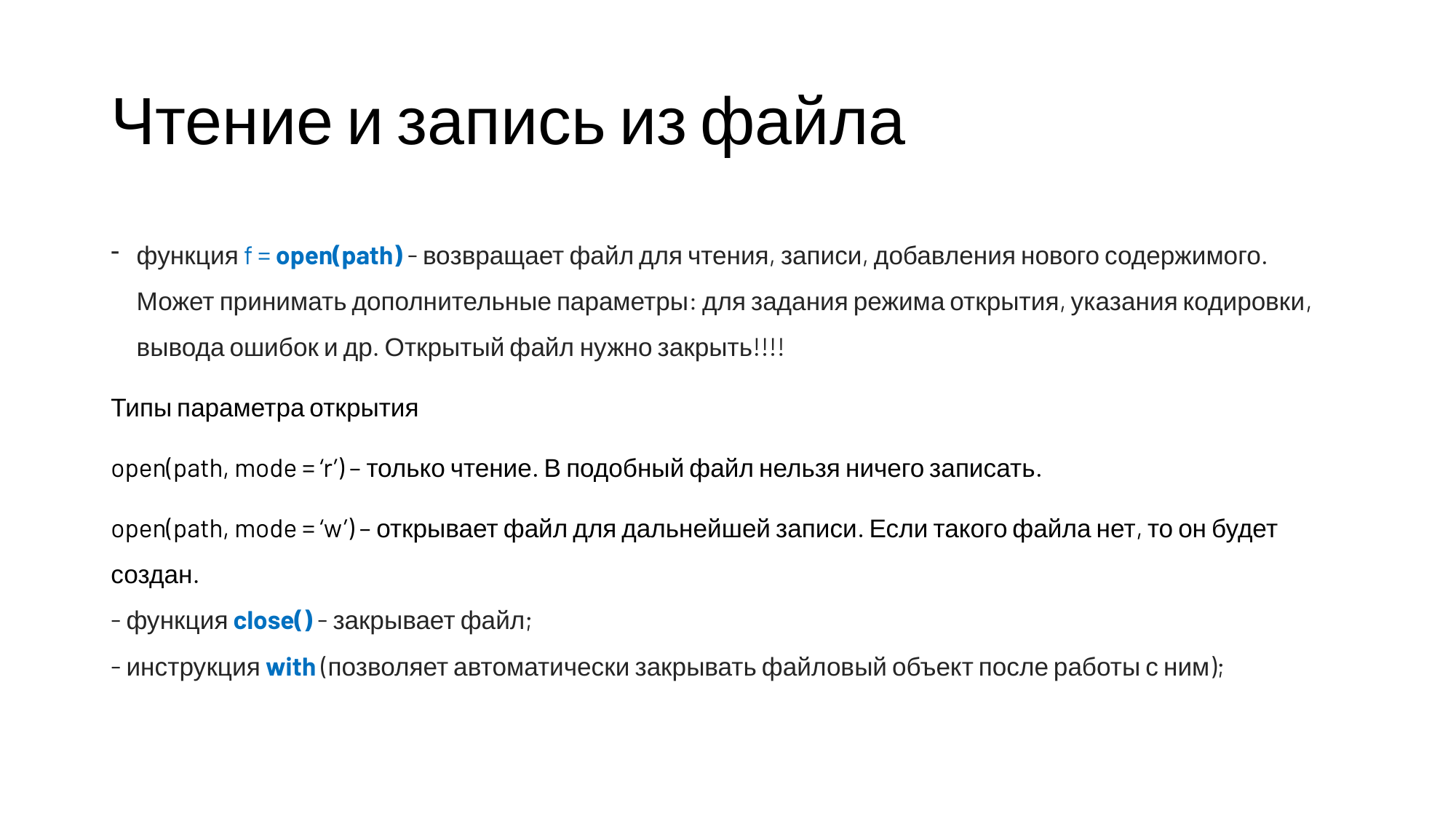

# Чтение и запись из файла
функция f = open(path) - возвращает файл для чтения, записи, добавления нового содержимого. Может принимать дополнительные параметры: для задания режима открытия, указания кодировки, вывода ошибок и др. Открытый файл нужно закрыть!!!!
Типы параметра открытия
open(path, mode = ‘r’) – только чтение. В подобный файл нельзя ничего записать.
open(path, mode = ‘w’) – открывает файл для дальнейшей записи. Если такого файла нет, то он будет создан.
- функция close() - закрывает файл;
- инструкция with (позволяет автоматически закрывать файловый объект после работы с ним);